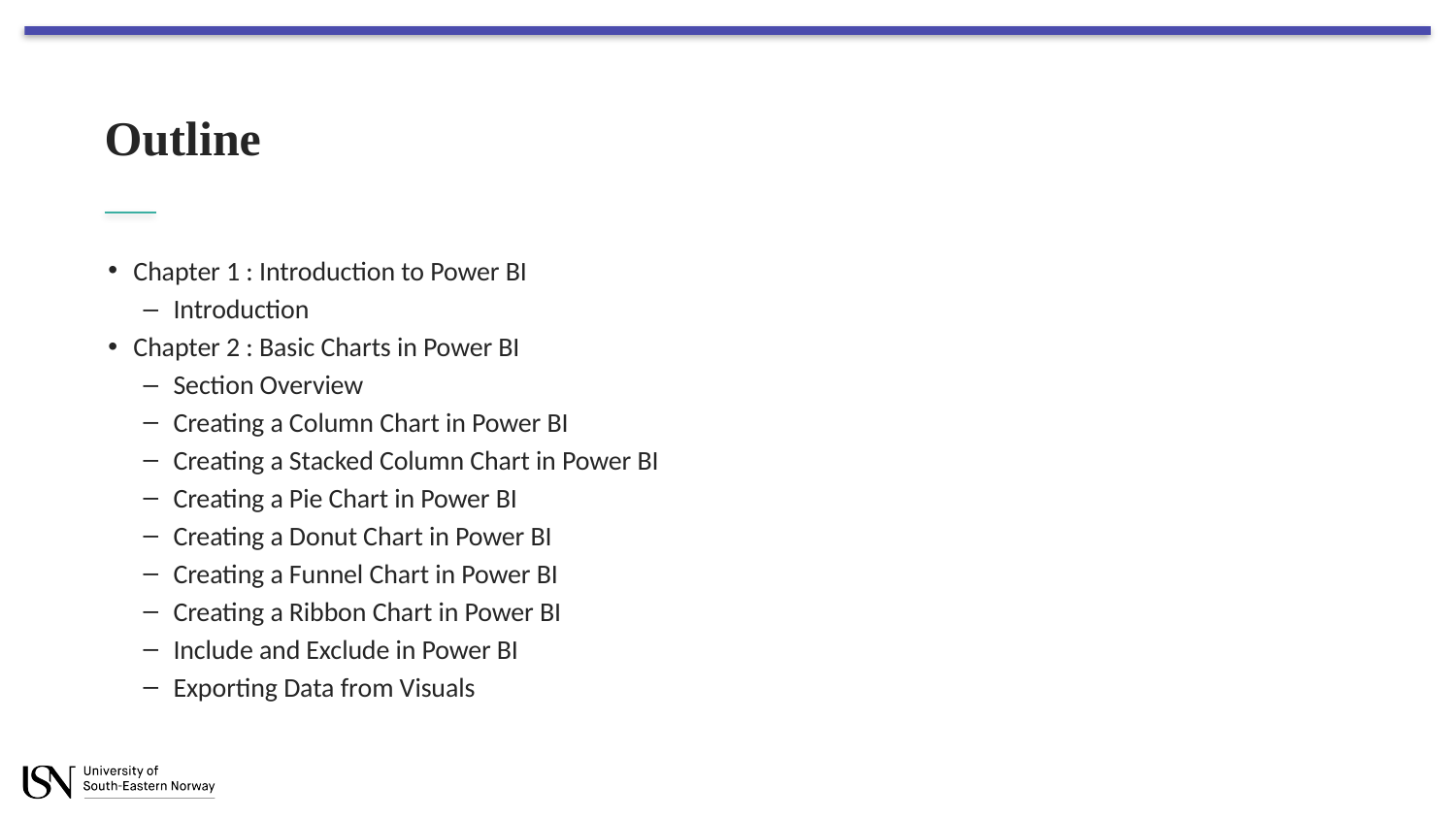

# Outline
Chapter 1 : Introduction to Power BI
Introduction
Chapter 2 : Basic Charts in Power BI
Section Overview
Creating a Column Chart in Power BI
Creating a Stacked Column Chart in Power BI
Creating a Pie Chart in Power BI
Creating a Donut Chart in Power BI
Creating a Funnel Chart in Power BI
Creating a Ribbon Chart in Power BI
Include and Exclude in Power BI
Exporting Data from Visuals